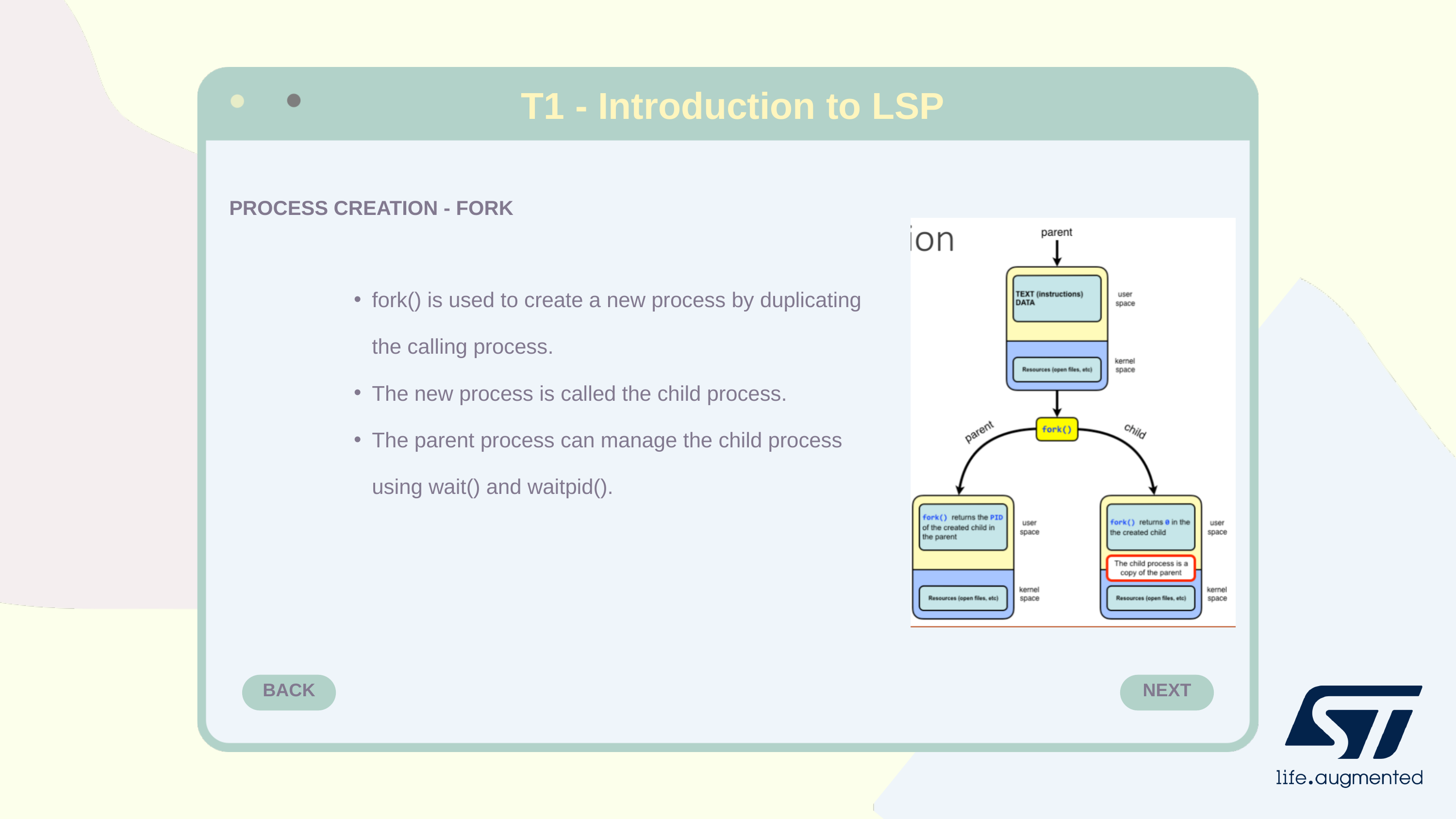

T1 - Introduction to LSP
PROCESS CREATION - FORK

fork() is used to create a new process by duplicating the calling process.
The new process is called the child process.
The parent process can manage the child process using wait() and waitpid().

BACK

NEXT